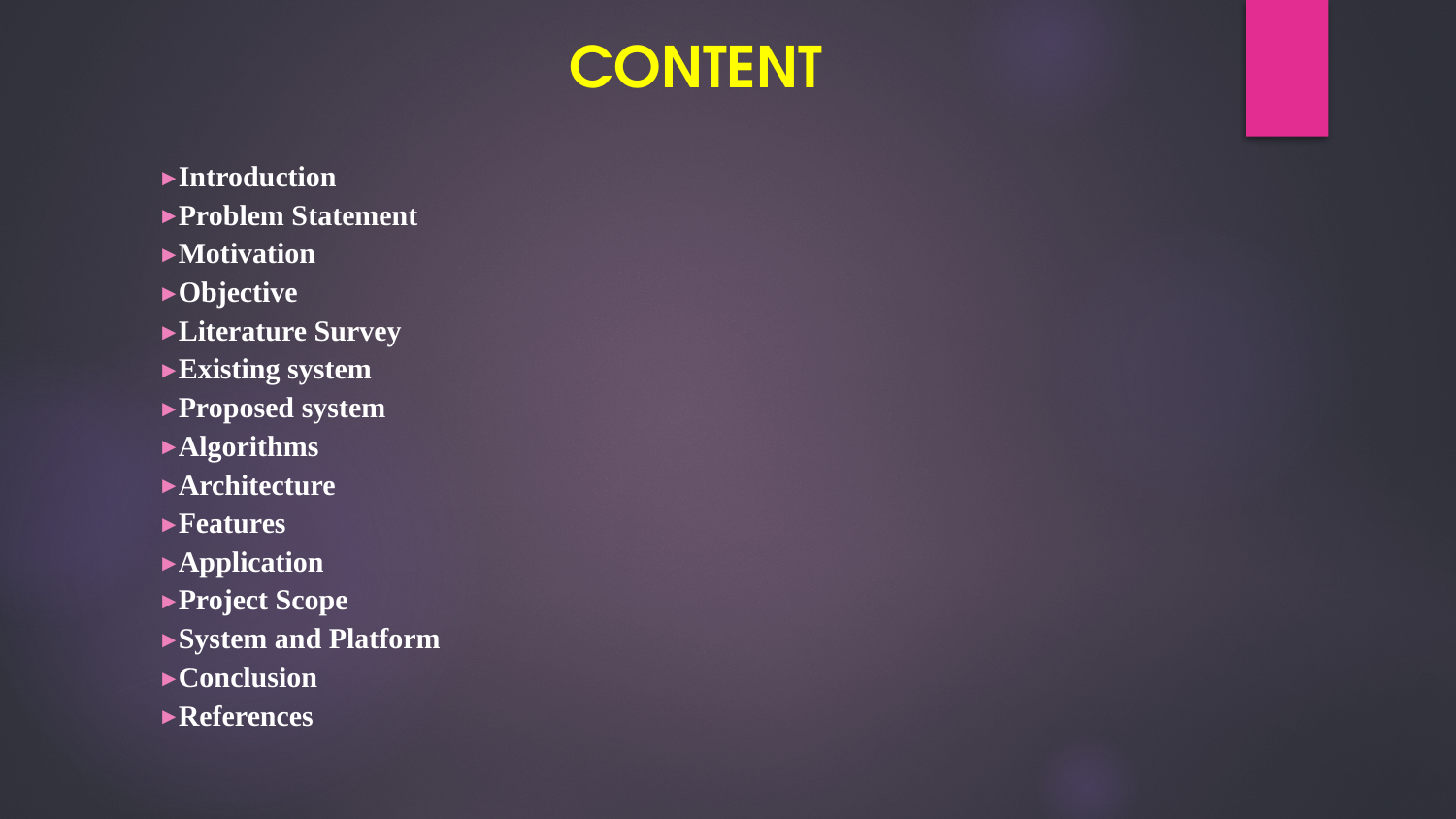

# CONTENT
Introduction
Problem Statement
Motivation
Objective
Literature Survey
Existing system
Proposed system
Algorithms
Architecture
Features
Application
Project Scope
System and Platform
Conclusion
References